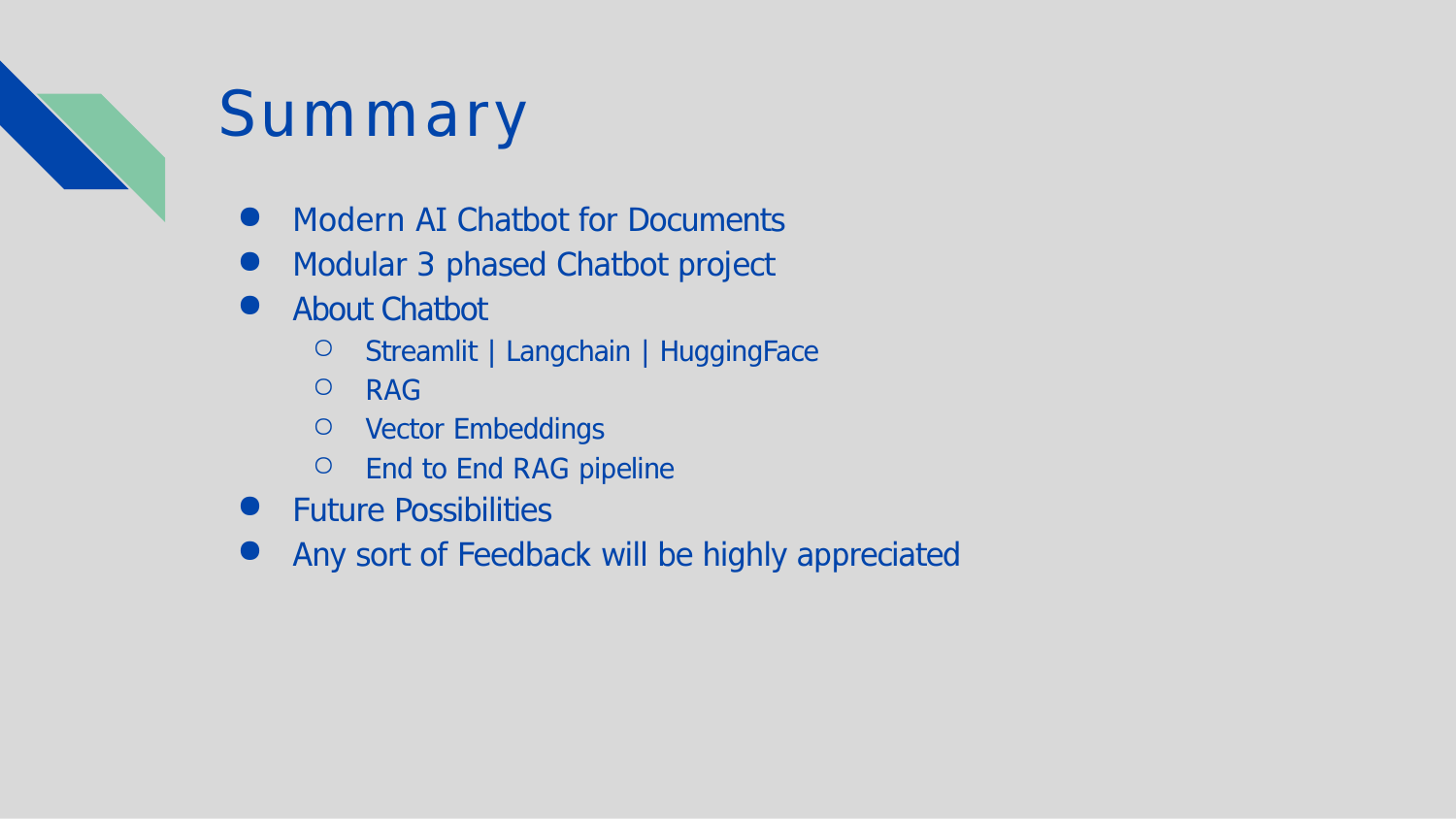

# Summary
Modern AI Chatbot for Documents
Modular 3 phased Chatbot project
About Chatbot
Streamlit | Langchain | HuggingFace
RAG
Vector Embeddings
End to End RAG pipeline
Future Possibilities
Any sort of Feedback will be highly appreciated